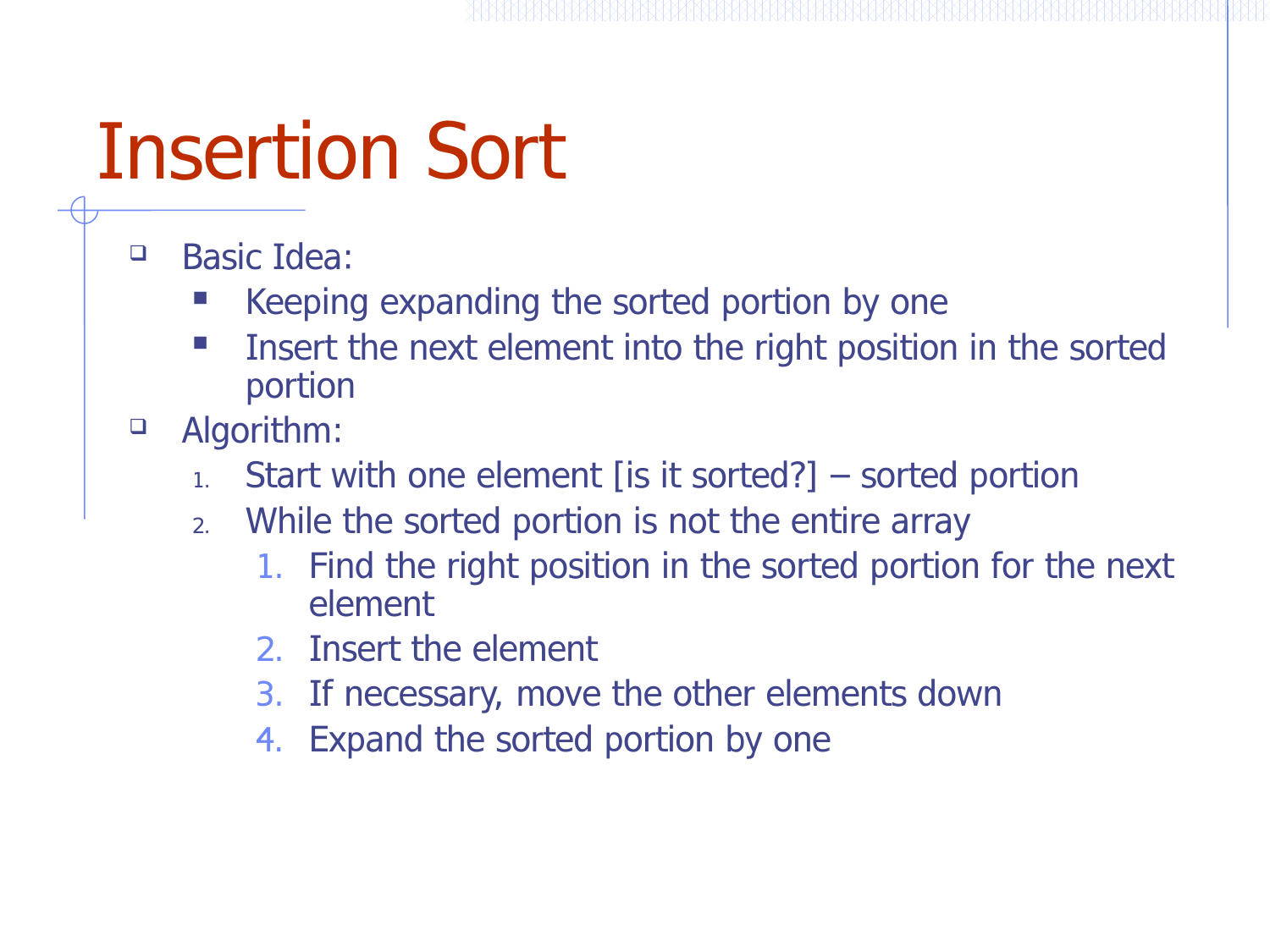

# Insertion Sort
Basic Idea:
Keeping expanding the sorted portion by one
Insert the next element into the right position in the sorted portion
Algorithm:
Start with one element [is it sorted?] – sorted portion
While the sorted portion is not the entire array
Find the right position in the sorted portion for the next element
Insert the element
If necessary, move the other elements down
Expand the sorted portion by one